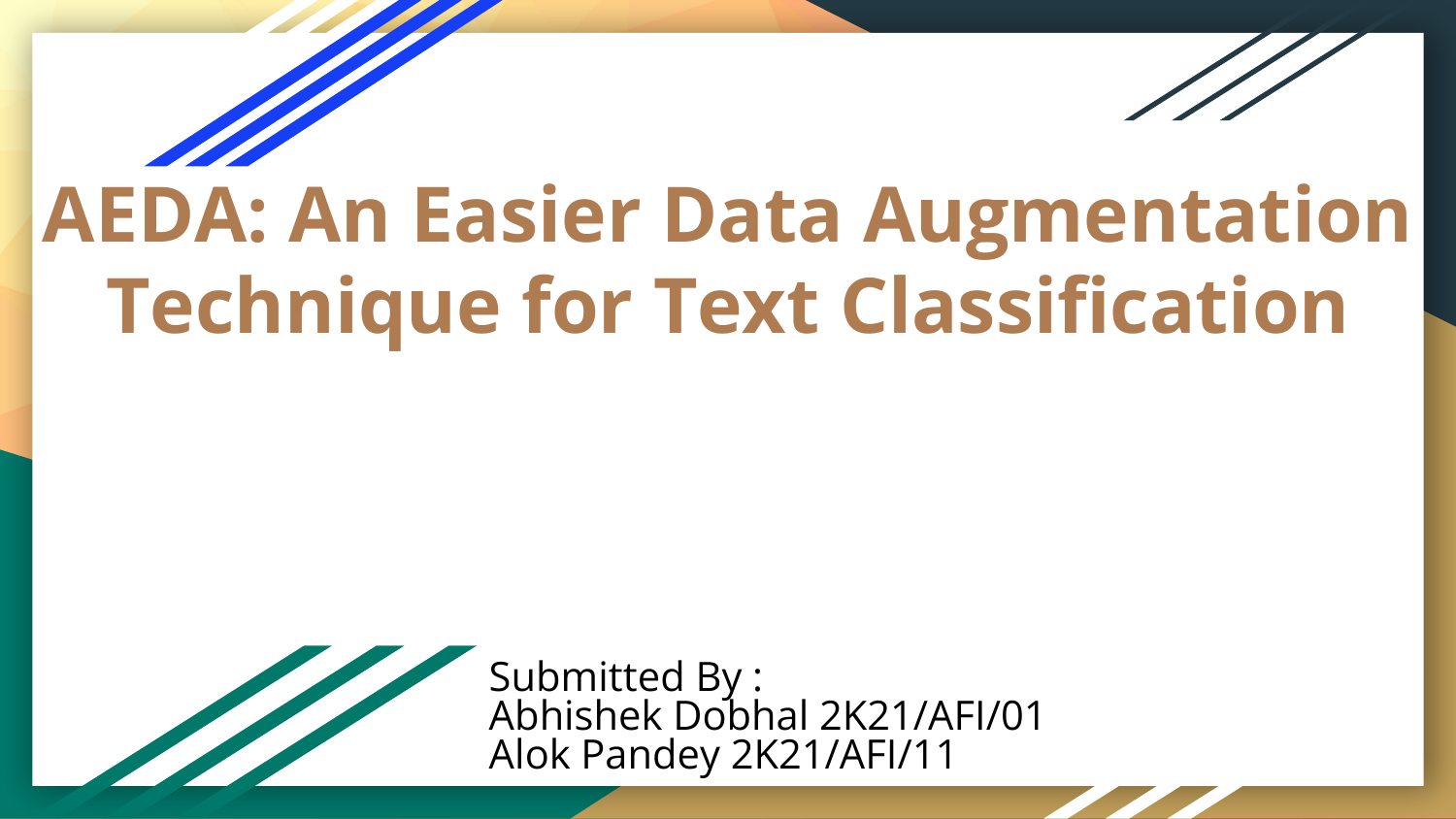

# AEDA: An Easier Data Augmentation Technique for Text Classification
Submitted By :
Abhishek Dobhal 2K21/AFI/01
Alok Pandey 2K21/AFI/11